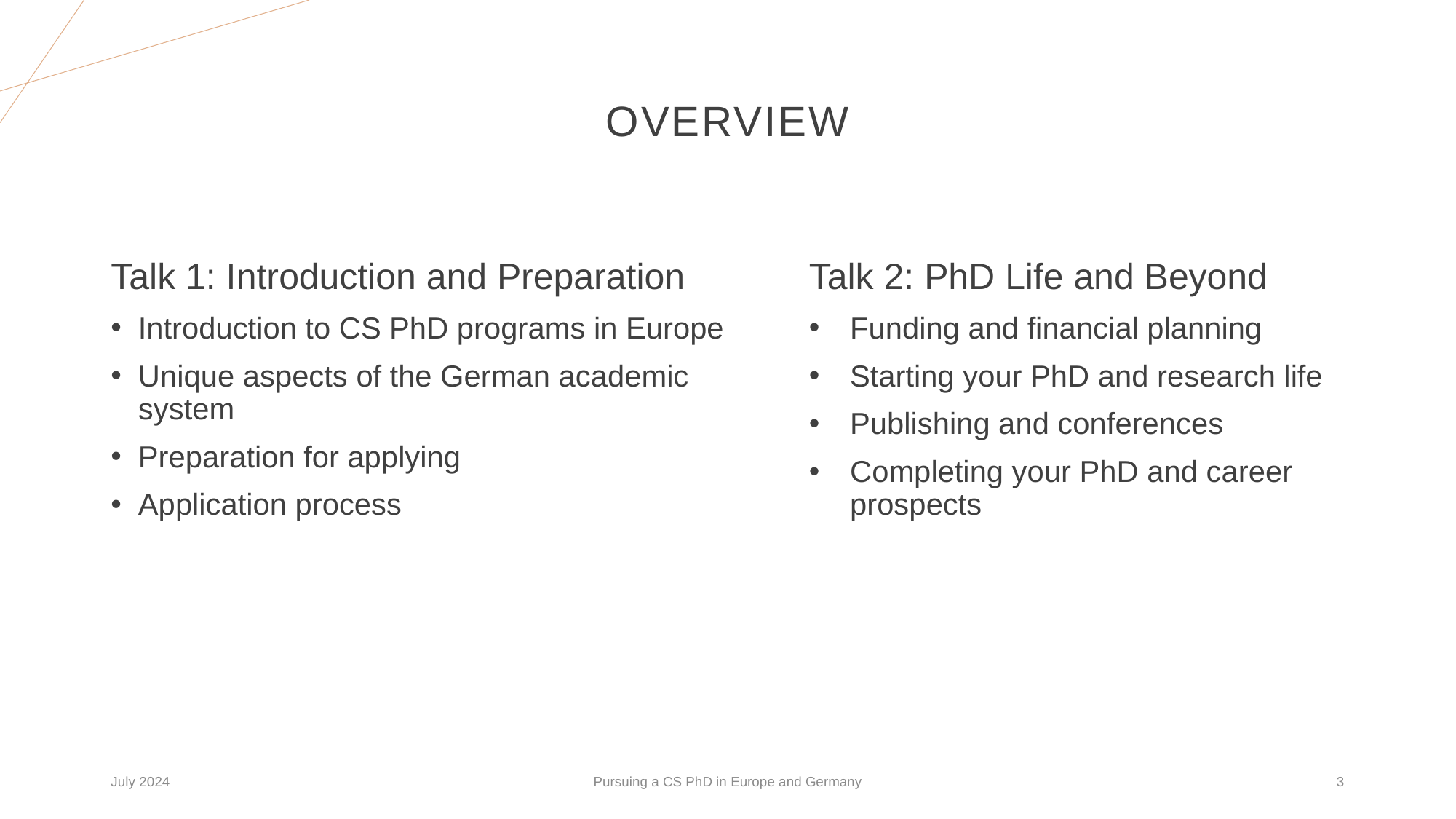

# Overview
Talk 1: Introduction and Preparation
Introduction to CS PhD programs in Europe
Unique aspects of the German academic system
Preparation for applying
Application process

Talk 2: PhD Life and Beyond
Funding and financial planning
Starting your PhD and research life
Publishing and conferences
Completing your PhD and career prospects
July 2024
Pursuing a CS PhD in Europe and Germany
3